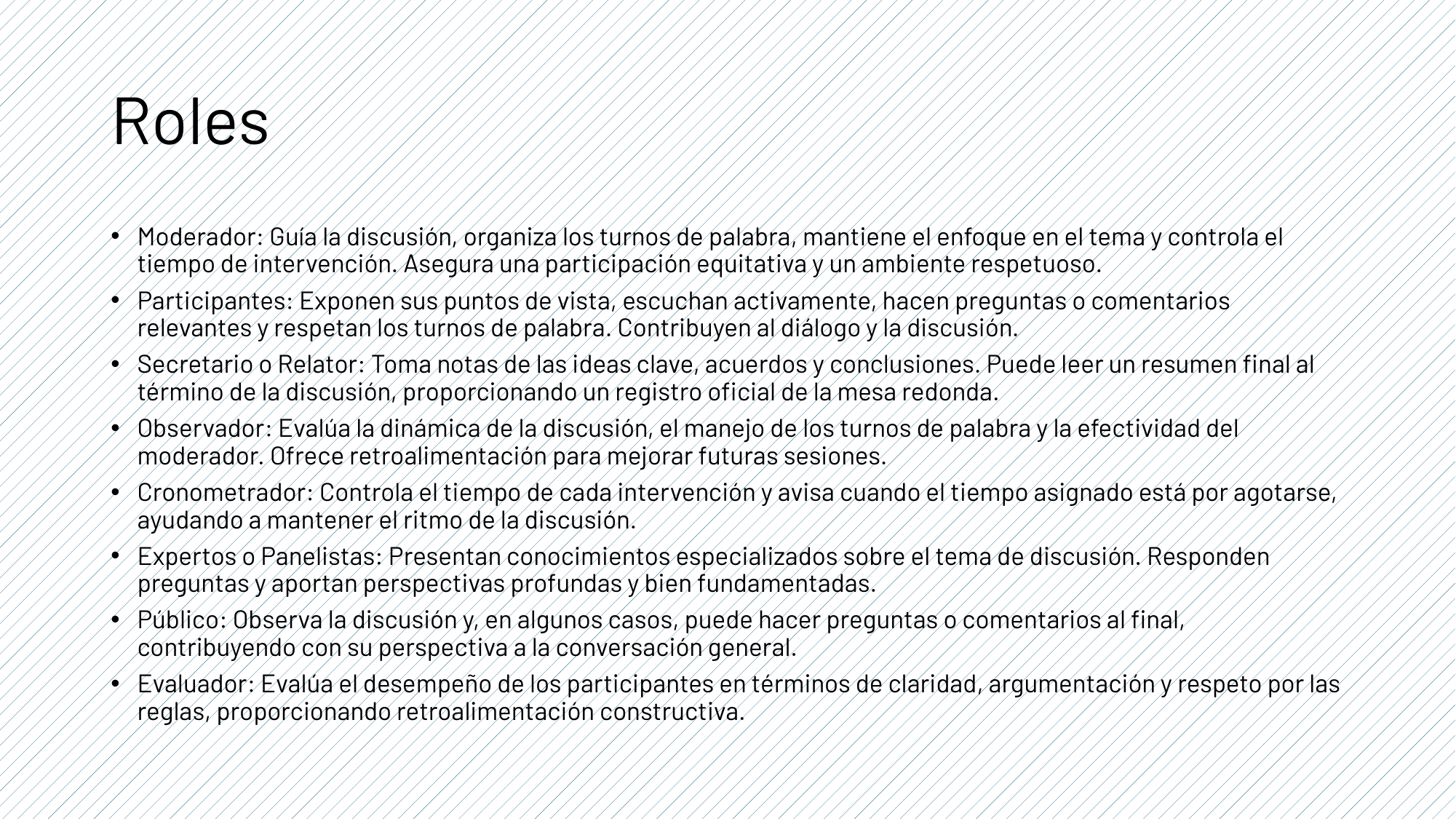

# Roles
Moderador: Guía la discusión, organiza los turnos de palabra, mantiene el enfoque en el tema y controla el tiempo de intervención. Asegura una participación equitativa y un ambiente respetuoso.
Participantes: Exponen sus puntos de vista, escuchan activamente, hacen preguntas o comentarios relevantes y respetan los turnos de palabra. Contribuyen al diálogo y la discusión.
Secretario o Relator: Toma notas de las ideas clave, acuerdos y conclusiones. Puede leer un resumen final al término de la discusión, proporcionando un registro oficial de la mesa redonda.
Observador: Evalúa la dinámica de la discusión, el manejo de los turnos de palabra y la efectividad del moderador. Ofrece retroalimentación para mejorar futuras sesiones.
Cronometrador: Controla el tiempo de cada intervención y avisa cuando el tiempo asignado está por agotarse, ayudando a mantener el ritmo de la discusión.
Expertos o Panelistas: Presentan conocimientos especializados sobre el tema de discusión. Responden preguntas y aportan perspectivas profundas y bien fundamentadas.
Público: Observa la discusión y, en algunos casos, puede hacer preguntas o comentarios al final, contribuyendo con su perspectiva a la conversación general.
Evaluador: Evalúa el desempeño de los participantes en términos de claridad, argumentación y respeto por las reglas, proporcionando retroalimentación constructiva.